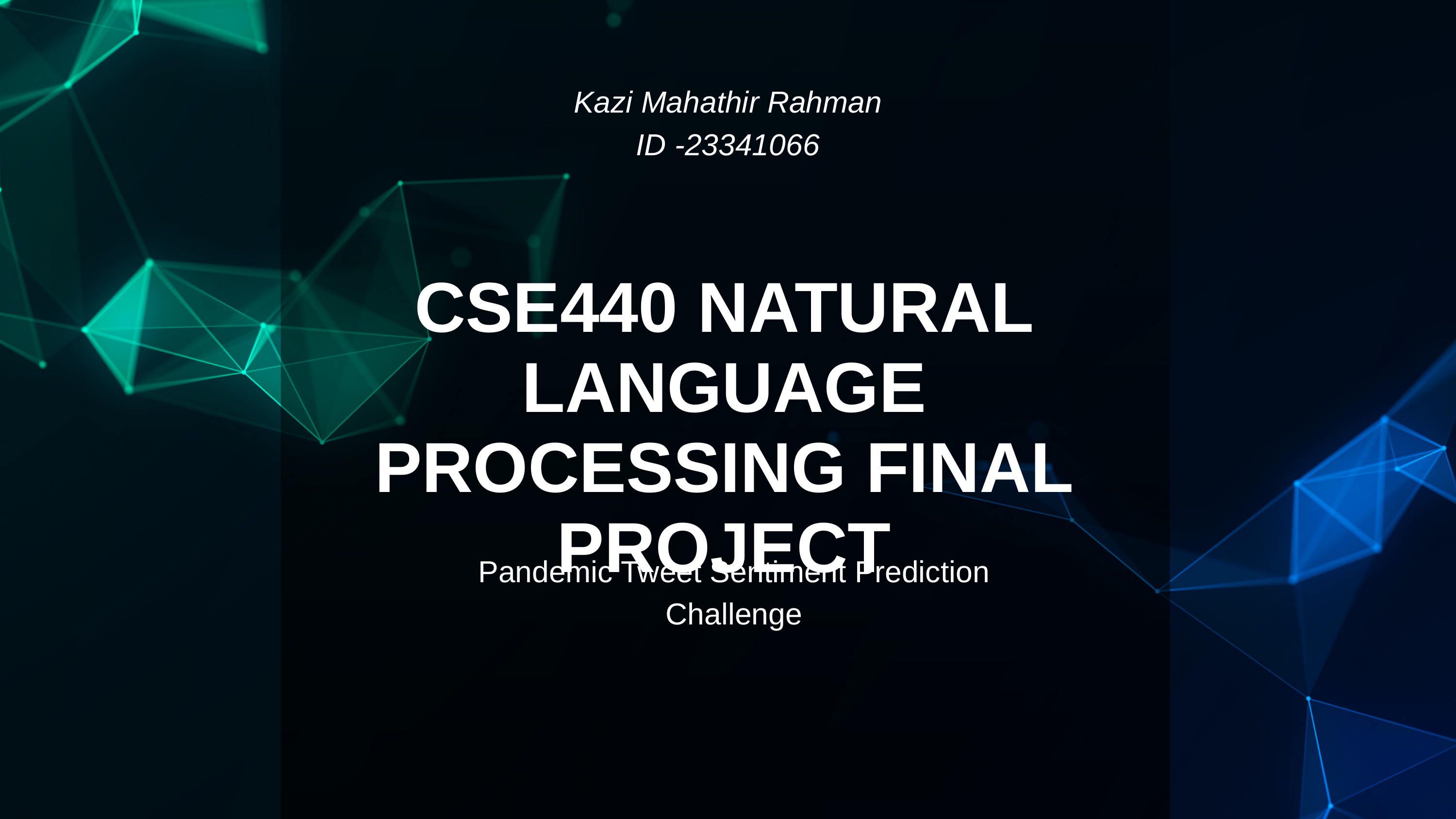

Kazi Mahathir Rahman
ID -23341066
CSE440 NATURAL LANGUAGE PROCESSING FINAL PROJECT
Pandemic Tweet Sentiment Prediction Challenge